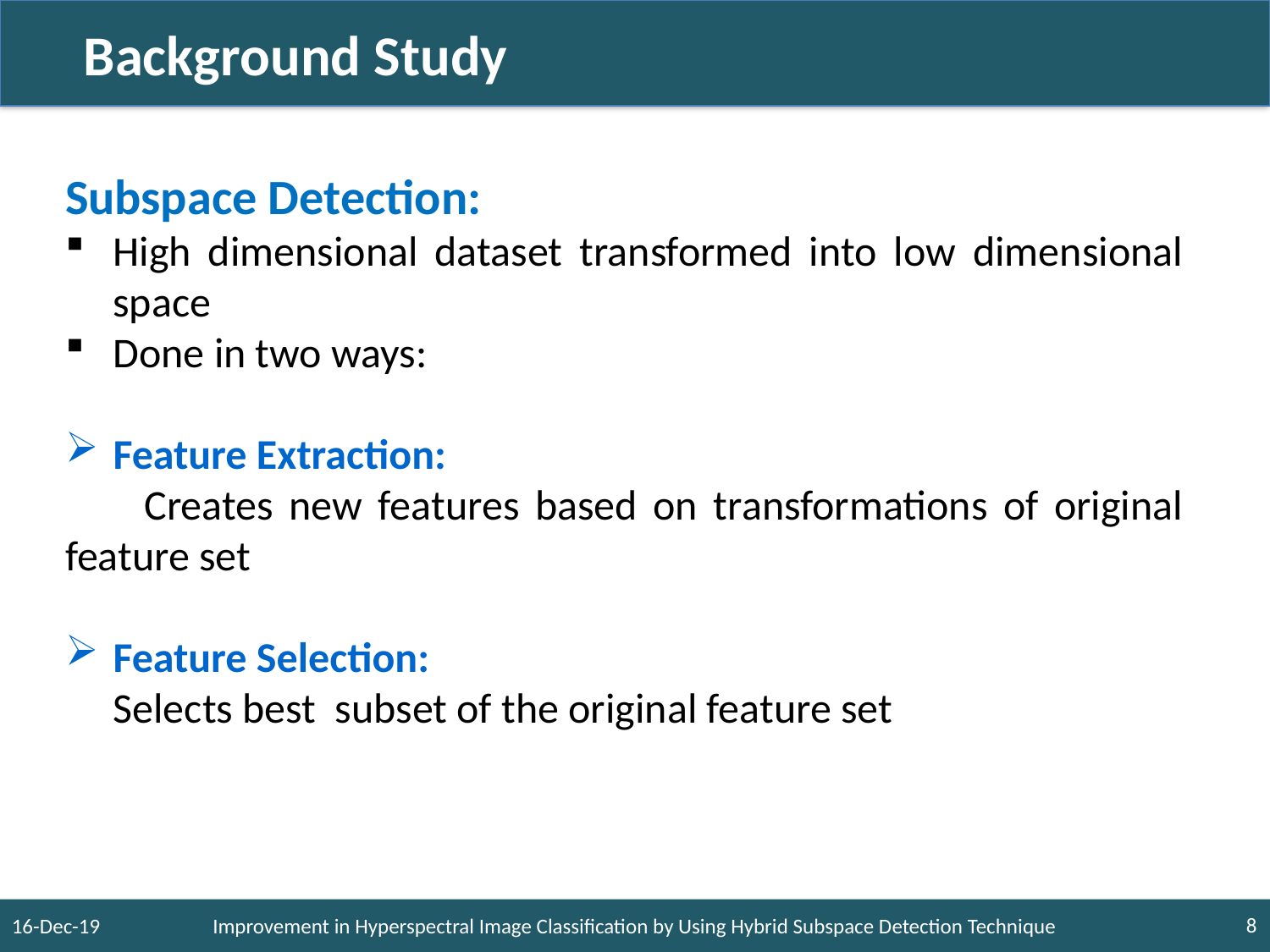

#
             Background Study
Subspace Detection:
High dimensional dataset transformed into low dimensional space
Done in two ways:

Feature Extraction:
     Creates new features based on transformations of original feature set

Feature Selection:
     Selects best  subset of the original feature set
8
Improvement in Hyperspectral Image Classification by Using Hybrid Subspace Detection Technique
16-Dec-19